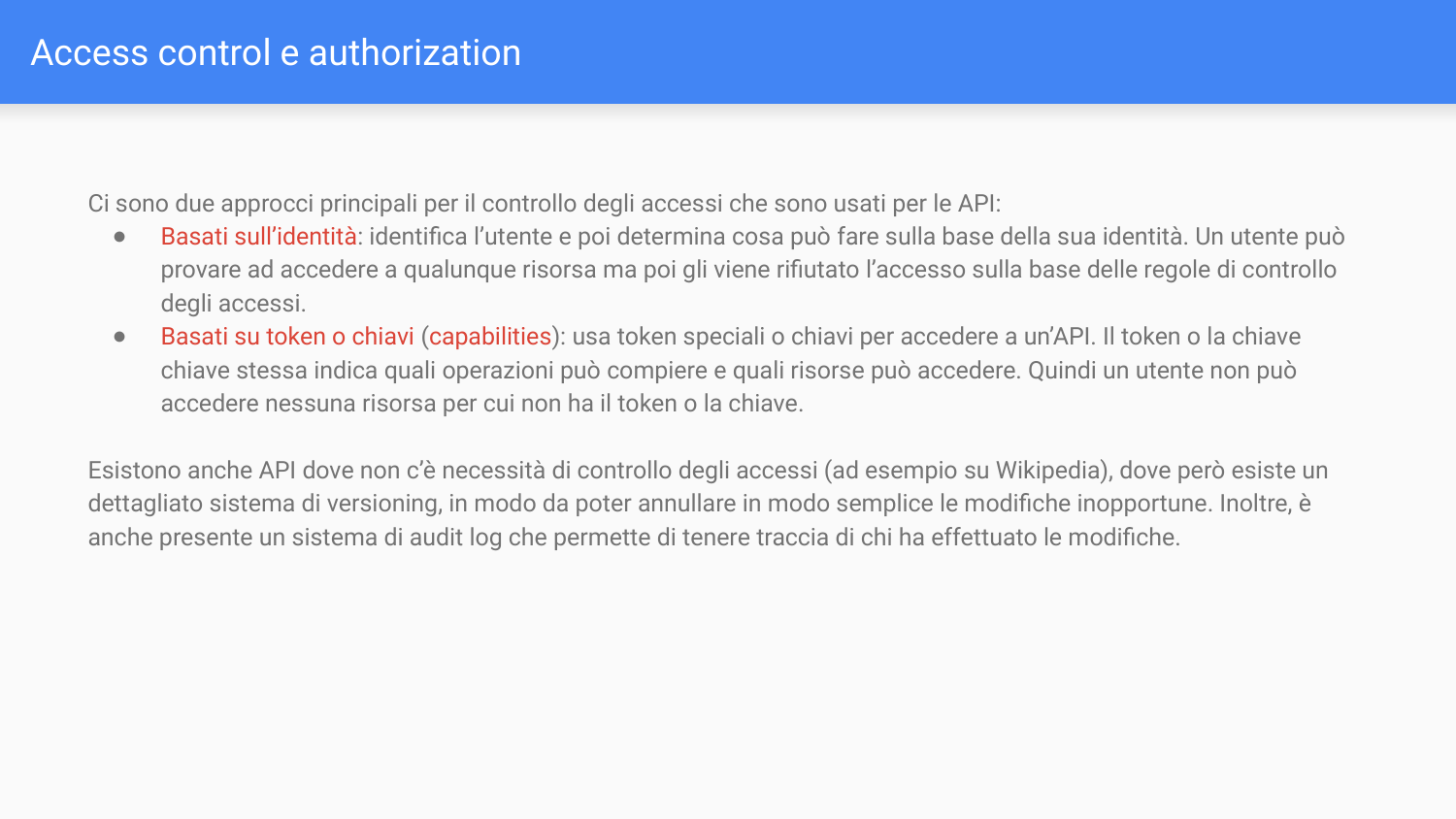

# Access control e authorization
Ci sono due approcci principali per il controllo degli accessi che sono usati per le API:
Basati sull’identità: identifica l’utente e poi determina cosa può fare sulla base della sua identità. Un utente può provare ad accedere a qualunque risorsa ma poi gli viene rifiutato l’accesso sulla base delle regole di controllo degli accessi.
Basati su token o chiavi (capabilities): usa token speciali o chiavi per accedere a un’API. Il token o la chiave chiave stessa indica quali operazioni può compiere e quali risorse può accedere. Quindi un utente non può accedere nessuna risorsa per cui non ha il token o la chiave.

Esistono anche API dove non c’è necessità di controllo degli accessi (ad esempio su Wikipedia), dove però esiste un dettagliato sistema di versioning, in modo da poter annullare in modo semplice le modifiche inopportune. Inoltre, è anche presente un sistema di audit log che permette di tenere traccia di chi ha effettuato le modifiche.